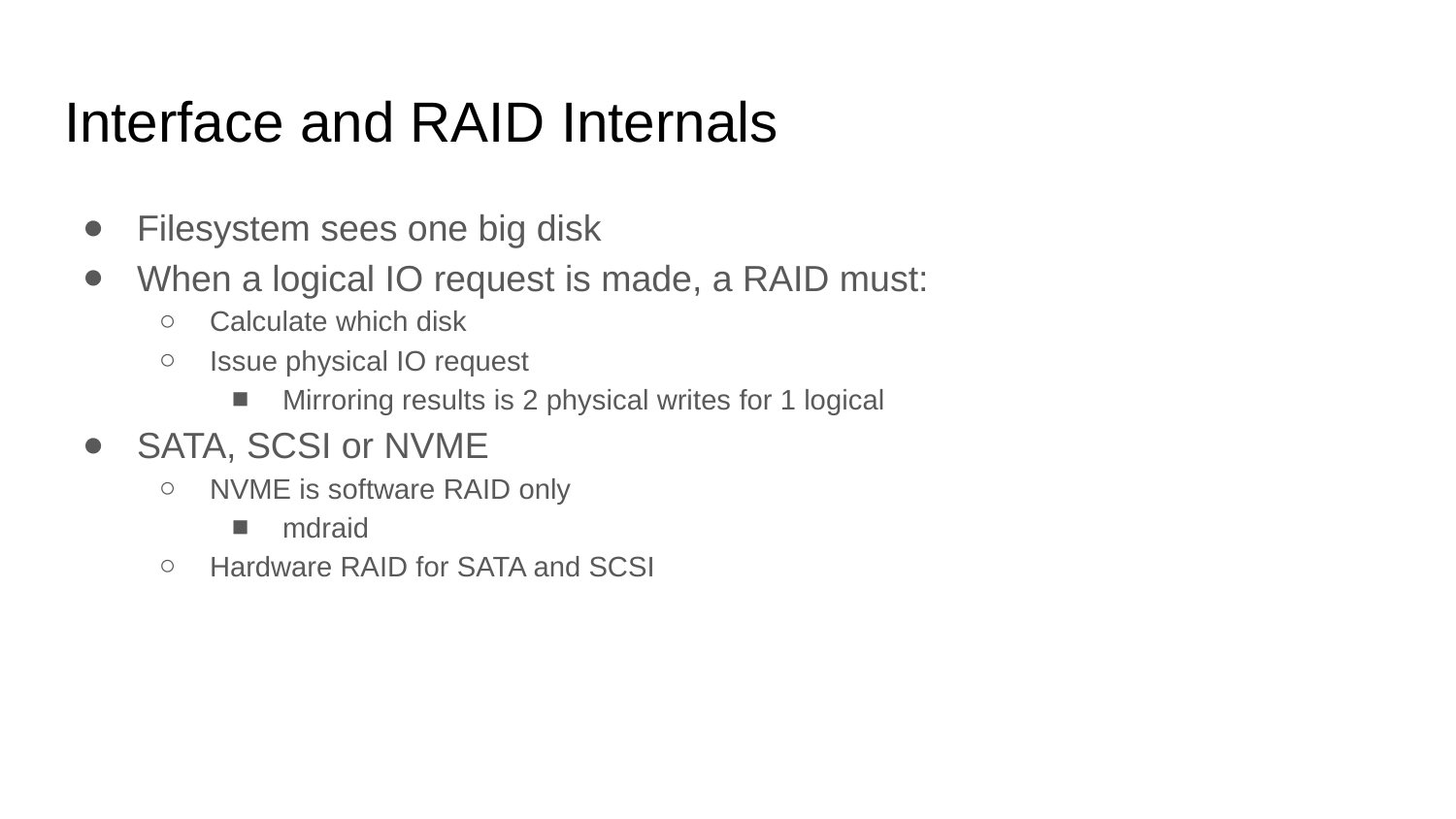

# Interface and RAID Internals
Filesystem sees one big disk
When a logical IO request is made, a RAID must:
Calculate which disk
Issue physical IO request
Mirroring results is 2 physical writes for 1 logical
SATA, SCSI or NVME
NVME is software RAID only
mdraid
Hardware RAID for SATA and SCSI